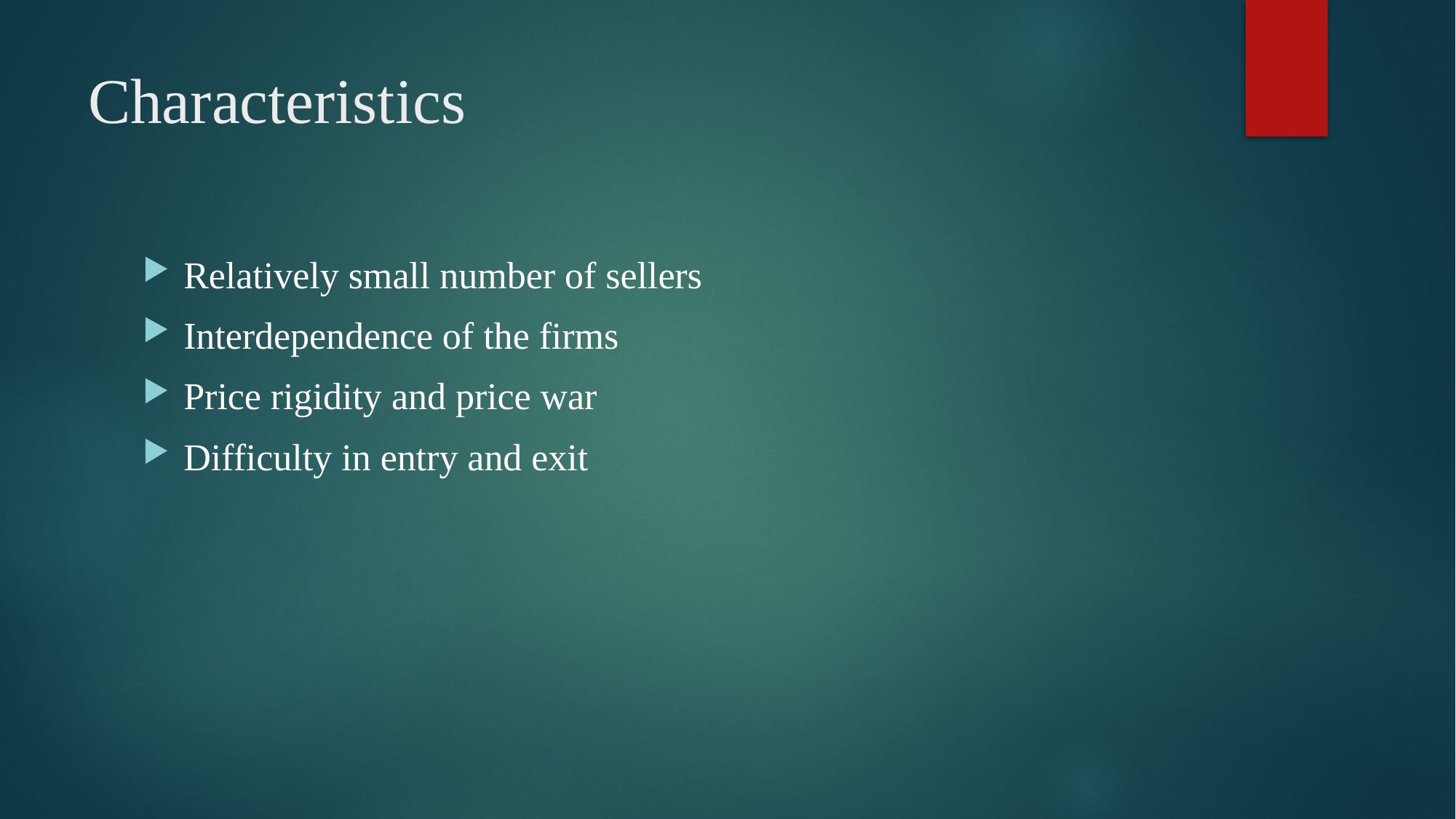

# Characteristics
Relatively small number of sellers
Interdependence of the firms
Price rigidity and price war
Difficulty in entry and exit